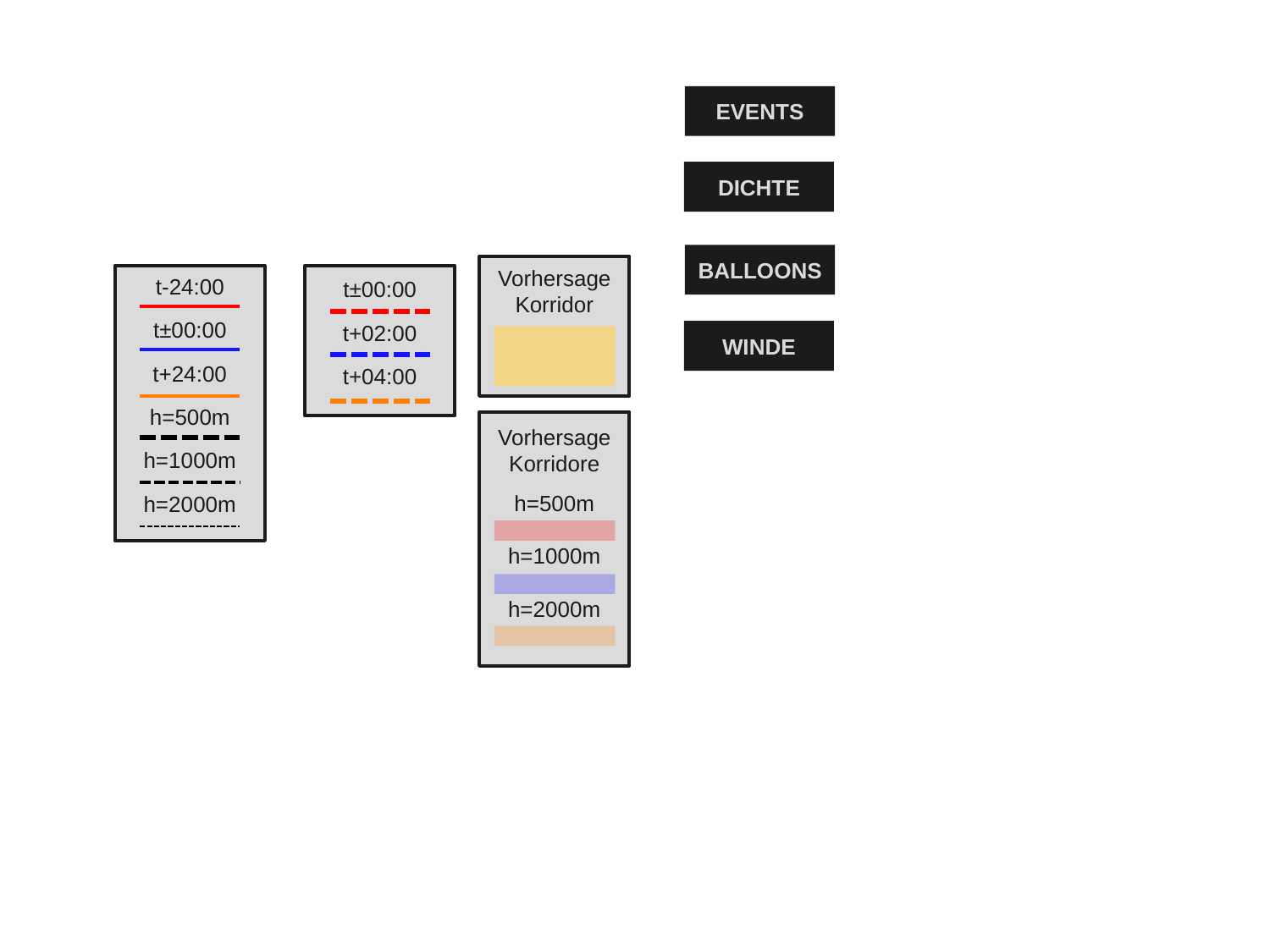

EVENTS
DICHTE
BALLOONS

Vorhersage
Korridor

t-24:00

t±00:00

t+24:00

h=500m

h=1000m

h=2000m

t±00:00

t+02:00

t+04:00

WINDE

Vorhersage
Korridore

h=500m

h=1000m

h=2000m